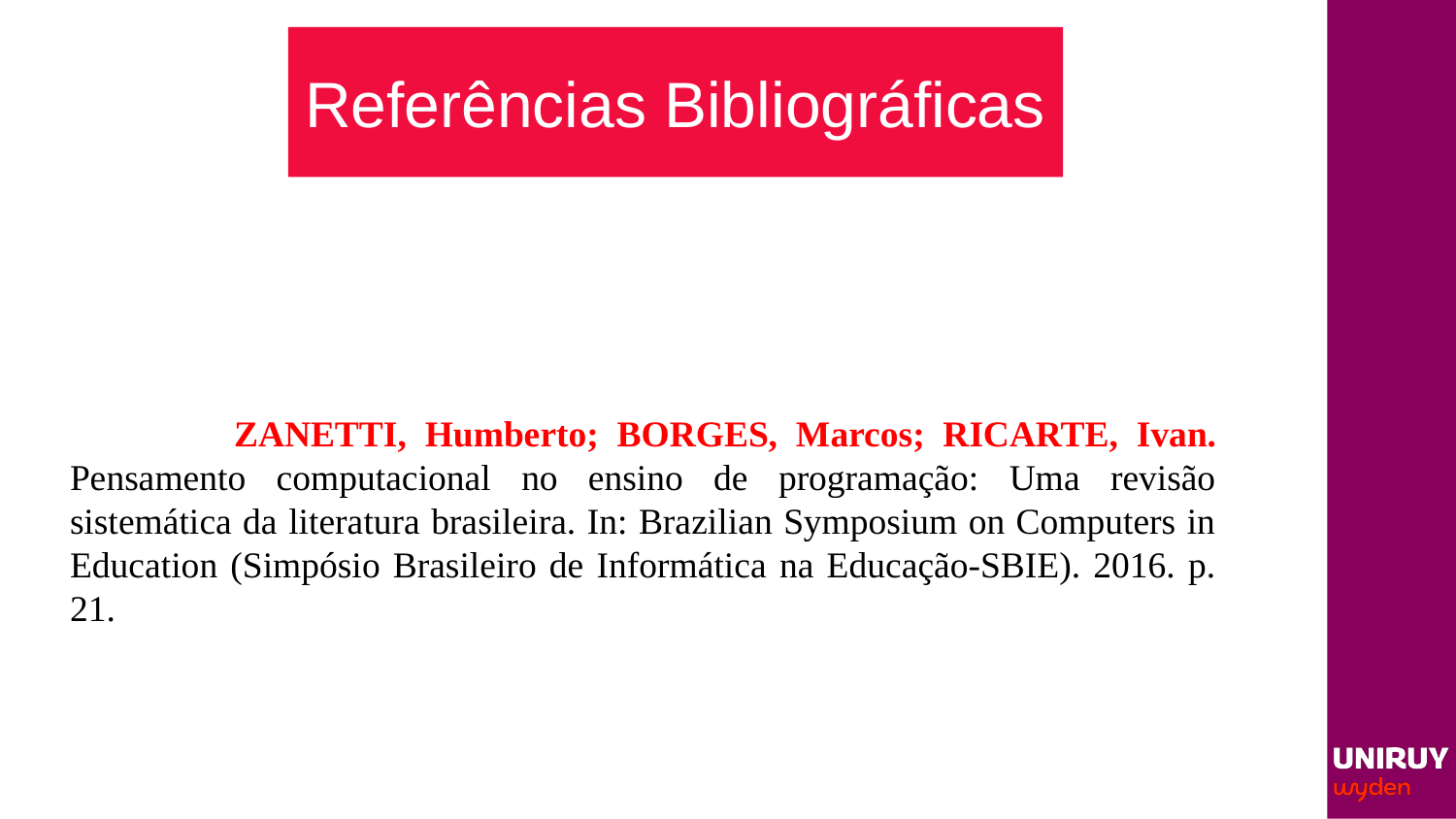

# Referências Bibliográficas

	 ZANETTI, Humberto; BORGES, Marcos; RICARTE, Ivan. Pensamento computacional no ensino de programação: Uma revisão sistemática da literatura brasileira. In: Brazilian Symposium on Computers in Education (Simpósio Brasileiro de Informática na Educação-SBIE). 2016. p. 21.